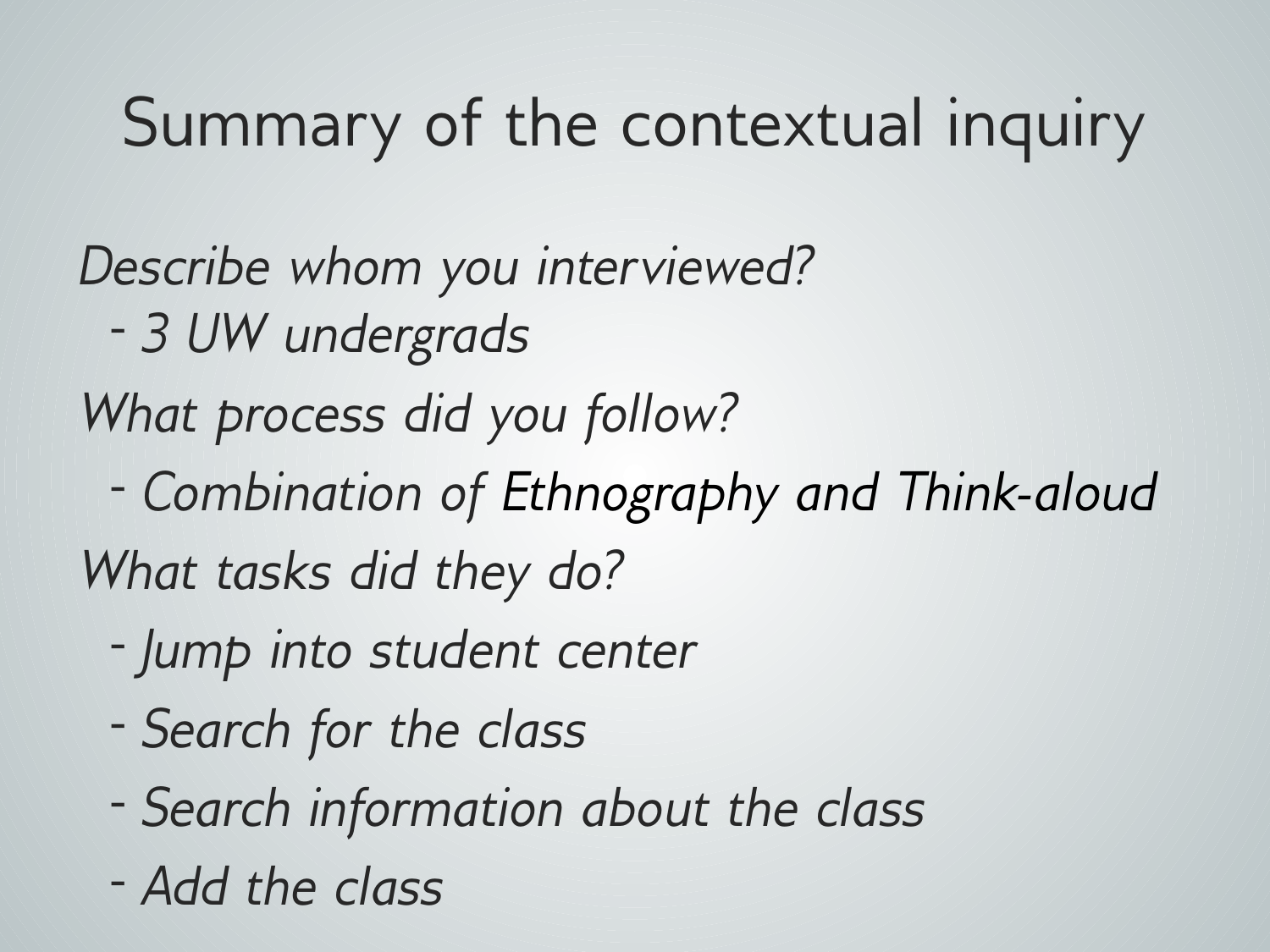

# Summary of the contextual inquiry
Describe whom you interviewed?
3 UW undergrads
What process did you follow?
Combination of Ethnography and Think-aloud
What tasks did they do?
Jump into student center
Search for the class
Search information about the class
Add the class